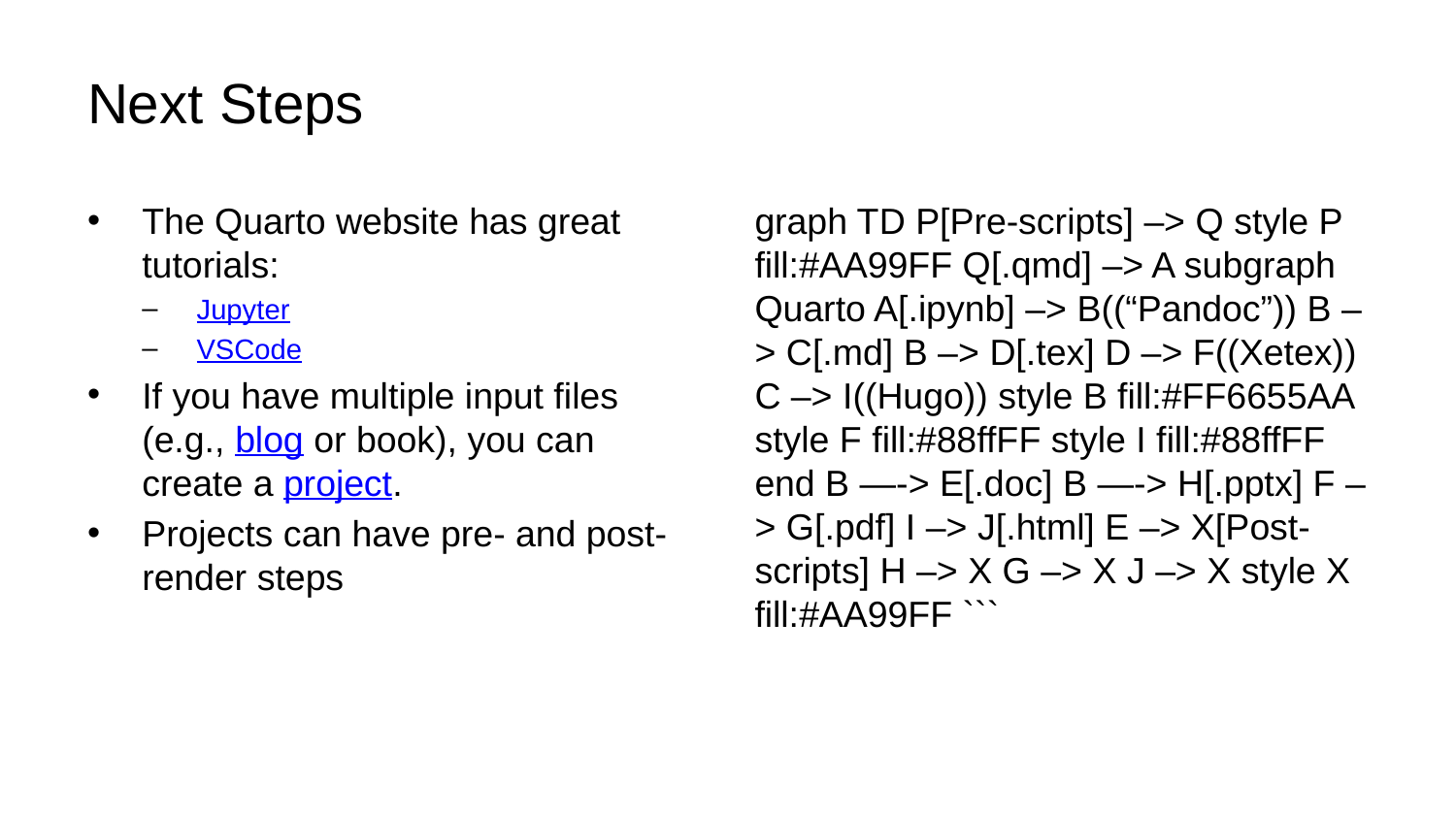

# Next Steps
The Quarto website has great tutorials:
Jupyter
VSCode
If you have multiple input files (e.g., blog or book), you can create a project.
Projects can have pre- and post-render steps
graph TD P[Pre-scripts] –> Q style P fill:#AA99FF Q[.qmd] –> A subgraph Quarto A[.ipynb] –> B((“Pandoc”)) B –> C[.md] B –> D[.tex] D –> F((Xetex)) C –> I((Hugo)) style B fill:#FF6655AA style F fill:#88ffFF style I fill:#88ffFF end B —-> E[.doc] B —-> H[.pptx] F –> G[.pdf] I –> J[.html] E –> X[Post-scripts] H –> X G –> X J –> X style X fill:#AA99FF ```